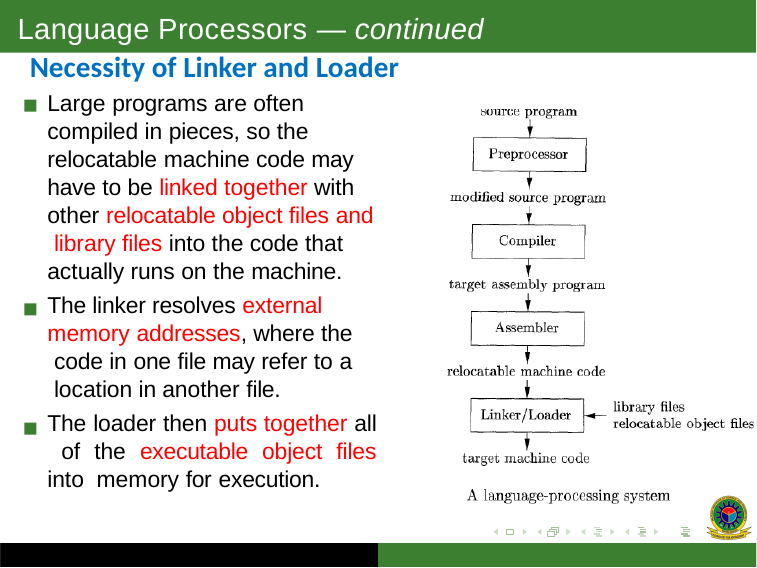

# Language Processors — continued
Necessity of Linker and Loader
Large programs are often  compiled in pieces, so the  relocatable machine code may  have to be linked together with  other relocatable object files and  library files into the code that  actually runs on the machine.
The linker resolves external  memory addresses, where the  code in one file may refer to a  location in another file.
The loader then puts together all  of the executable object files into  memory for execution.